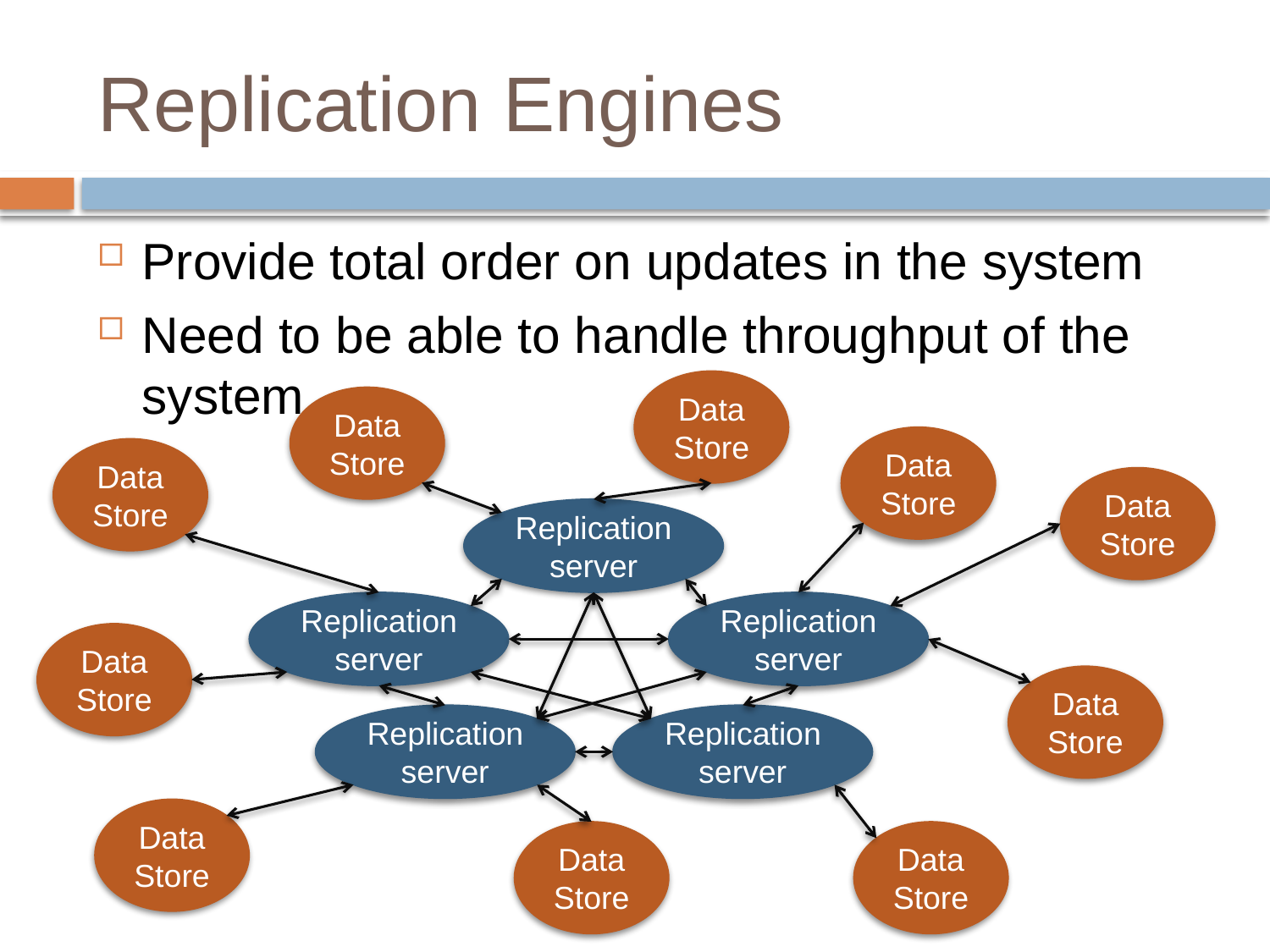

# Replication Engines
Provide total order on updates in the system
Need to be able to handle throughput of the system
Data Store
Data Store
Data Store
Data Store
Data Store
Replication server
Replication server
Replication server
Data Store
Data Store
Replication server
Replication server
Data Store
Data Store
Data Store